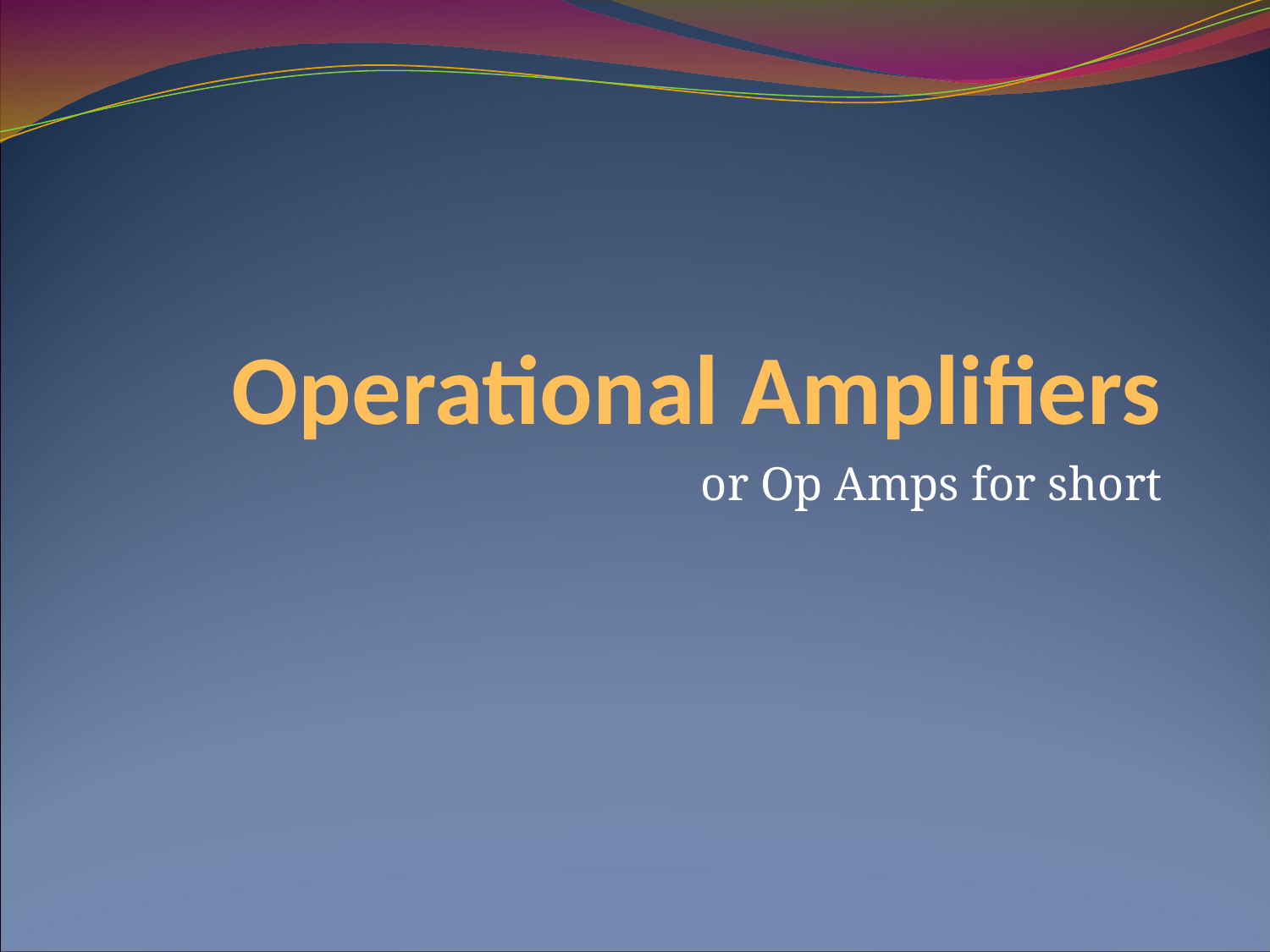

# Operational Amplifiers
or Op Amps for short